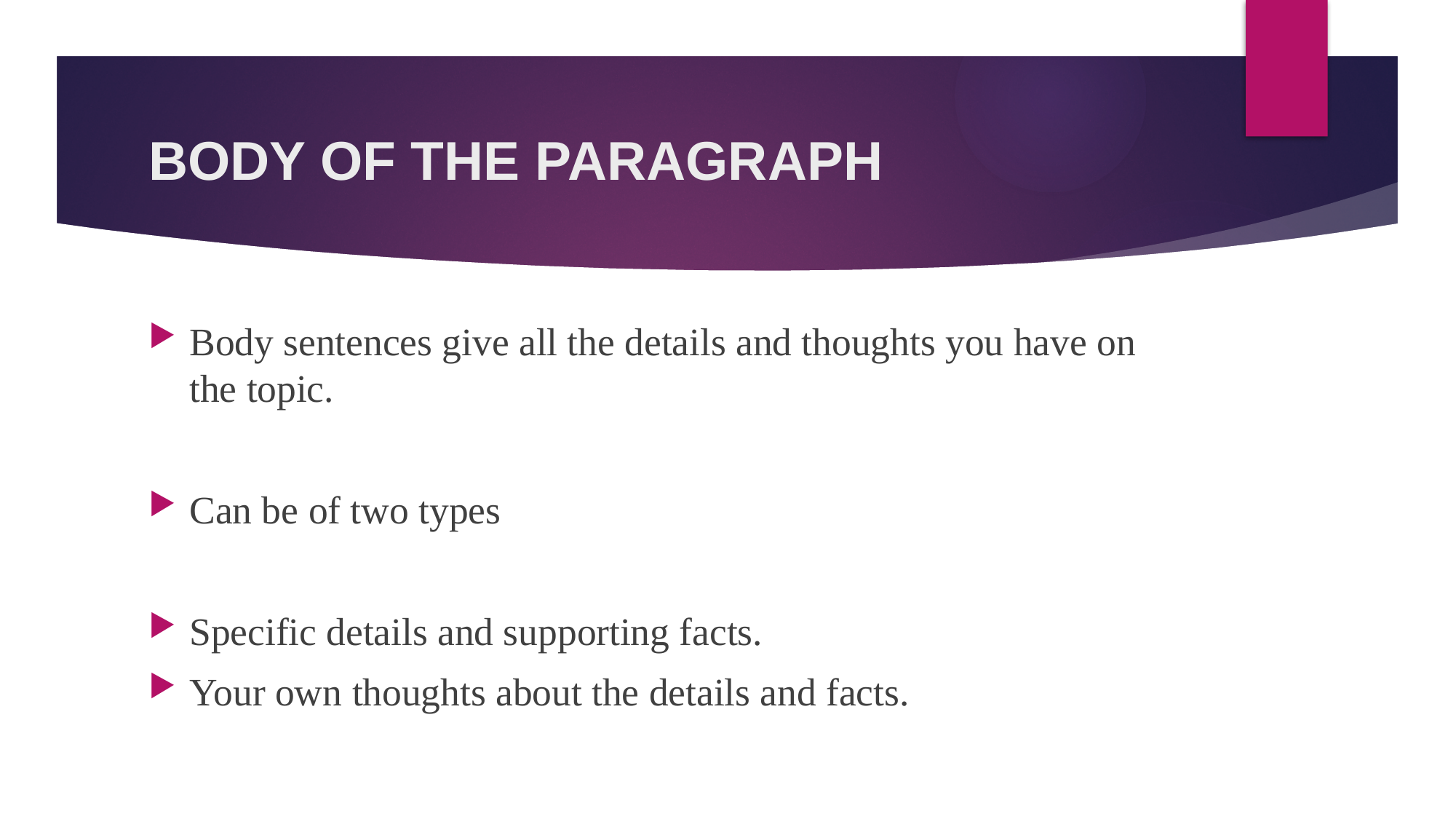

# BODY OF THE PARAGRAPH
Body sentences give all the details and thoughts you have on the topic.

Can be of two types

Specific details and supporting facts.
Your own thoughts about the details and facts.